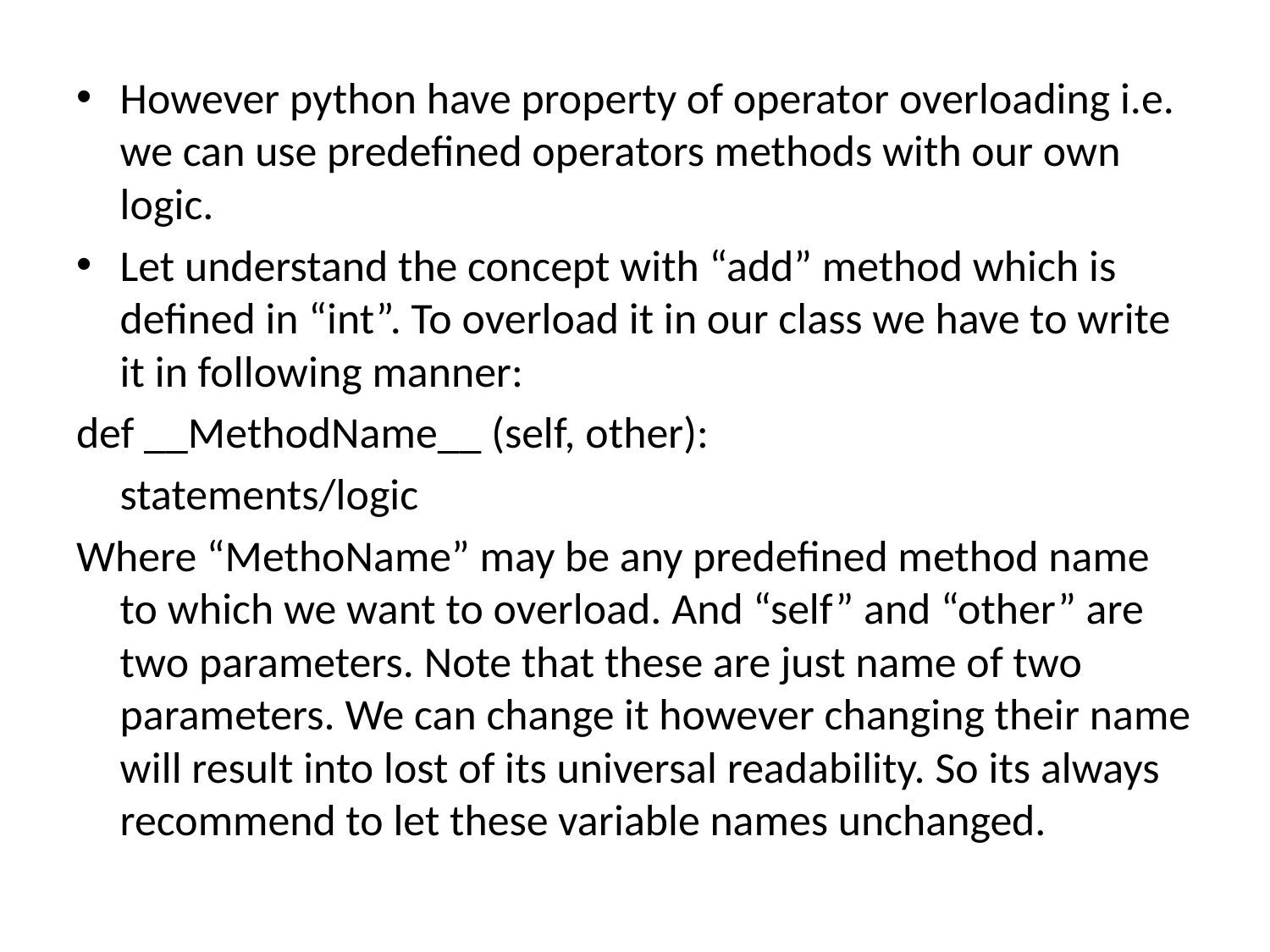

However python have property of operator overloading i.e. we can use predefined operators methods with our own logic.
Let understand the concept with “add” method which is defined in “int”. To overload it in our class we have to write it in following manner:
def __MethodName__ (self, other):
	statements/logic
Where “MethoName” may be any predefined method name to which we want to overload. And “self” and “other” are two parameters. Note that these are just name of two parameters. We can change it however changing their name will result into lost of its universal readability. So its always recommend to let these variable names unchanged.